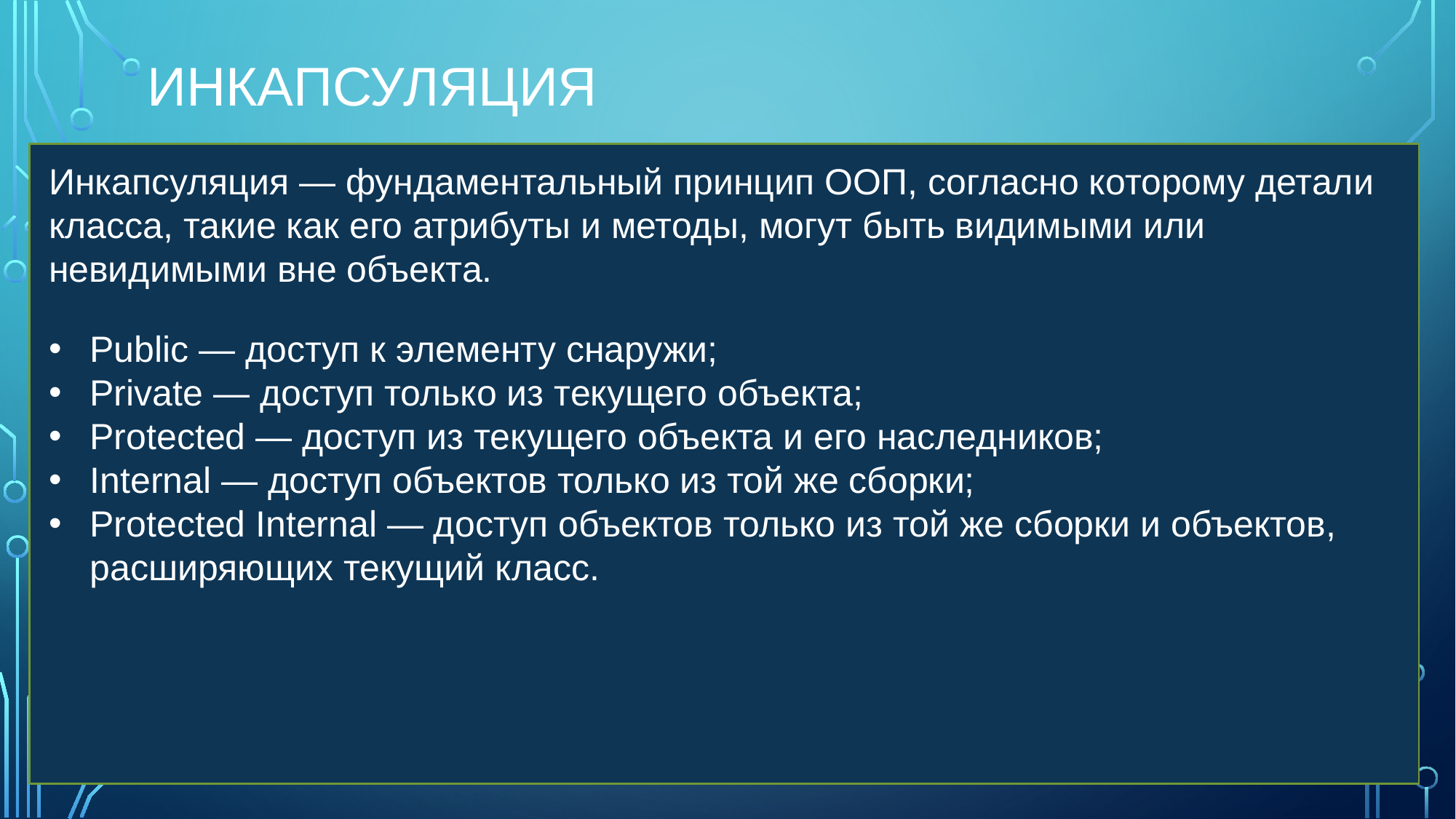

# Инкапсуляция

Инкапсуляция — фундаментальный принцип ООП, согласно которому детали класса, такие как его атрибуты и методы, могут быть видимыми или невидимыми вне объекта.

Public — доступ к элементу снаружи;
Private — доступ только из текущего объекта;
Protected — доступ из текущего объекта и его наследников;
Internal — доступ объектов только из той же сборки;
Protected Internal — доступ объектов только из той же сборки и объектов, расширяющих текущий класс.